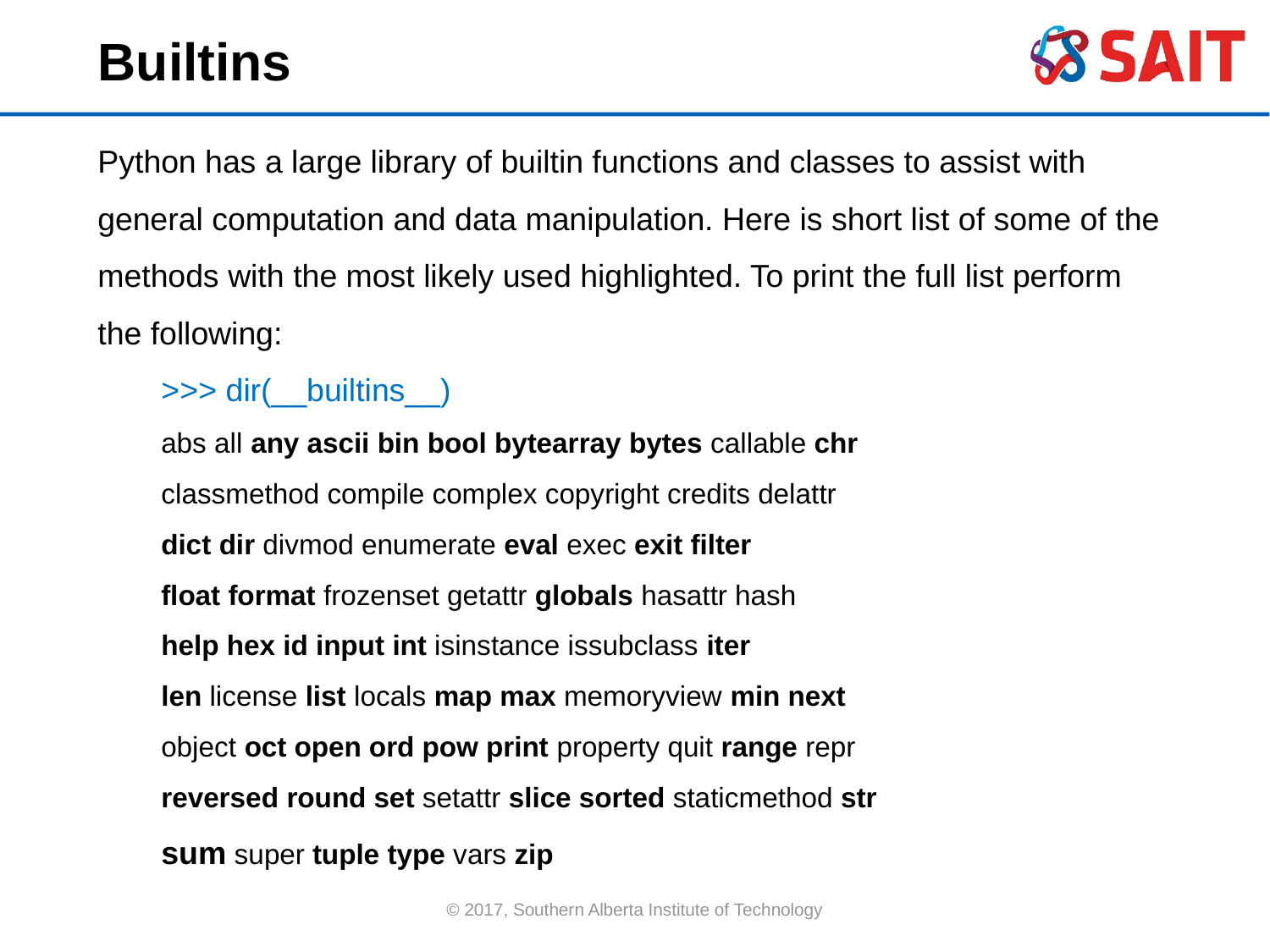

Builtins
Python has a large library of builtin functions and classes to assist with general computation and data manipulation. Here is short list of some of the methods with the most likely used highlighted. To print the full list perform the following:
>>> dir(__builtins__)
abs all any ascii bin bool bytearray bytes callable chr
classmethod compile complex copyright credits delattr
dict dir divmod enumerate eval exec exit filter
float format frozenset getattr globals hasattr hash
help hex id input int isinstance issubclass iter
len license list locals map max memoryview min next
object oct open ord pow print property quit range repr
reversed round set setattr slice sorted staticmethod str
sum super tuple type vars zip